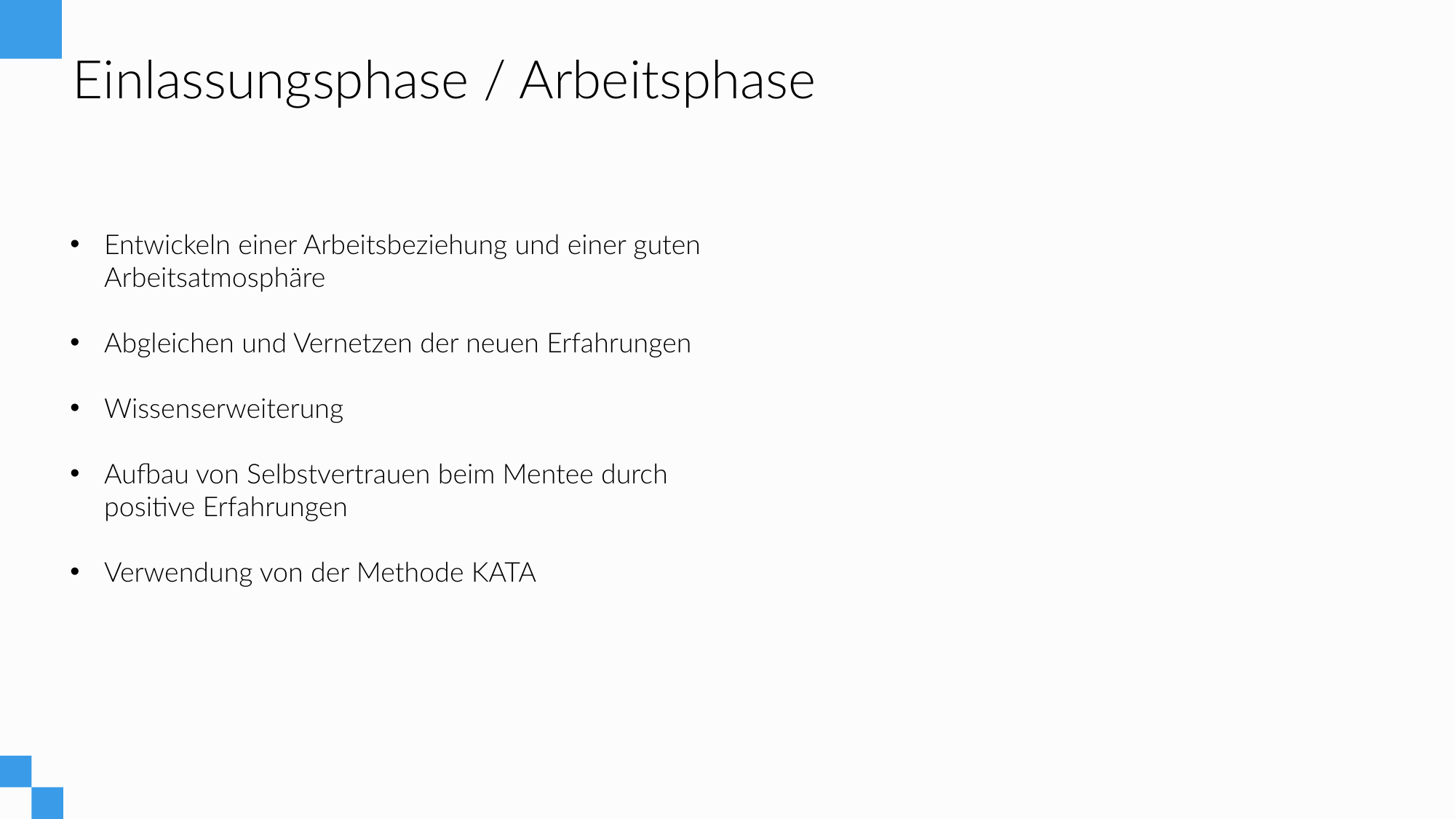

# Einlassungsphase / Arbeitsphase
Entwickeln einer Arbeitsbeziehung und einer guten Arbeitsatmosphäre

Abgleichen und Vernetzen der neuen Erfahrungen

Wissenserweiterung

Aufbau von Selbstvertrauen beim Mentee durch positive Erfahrungen

Verwendung von der Methode KATA